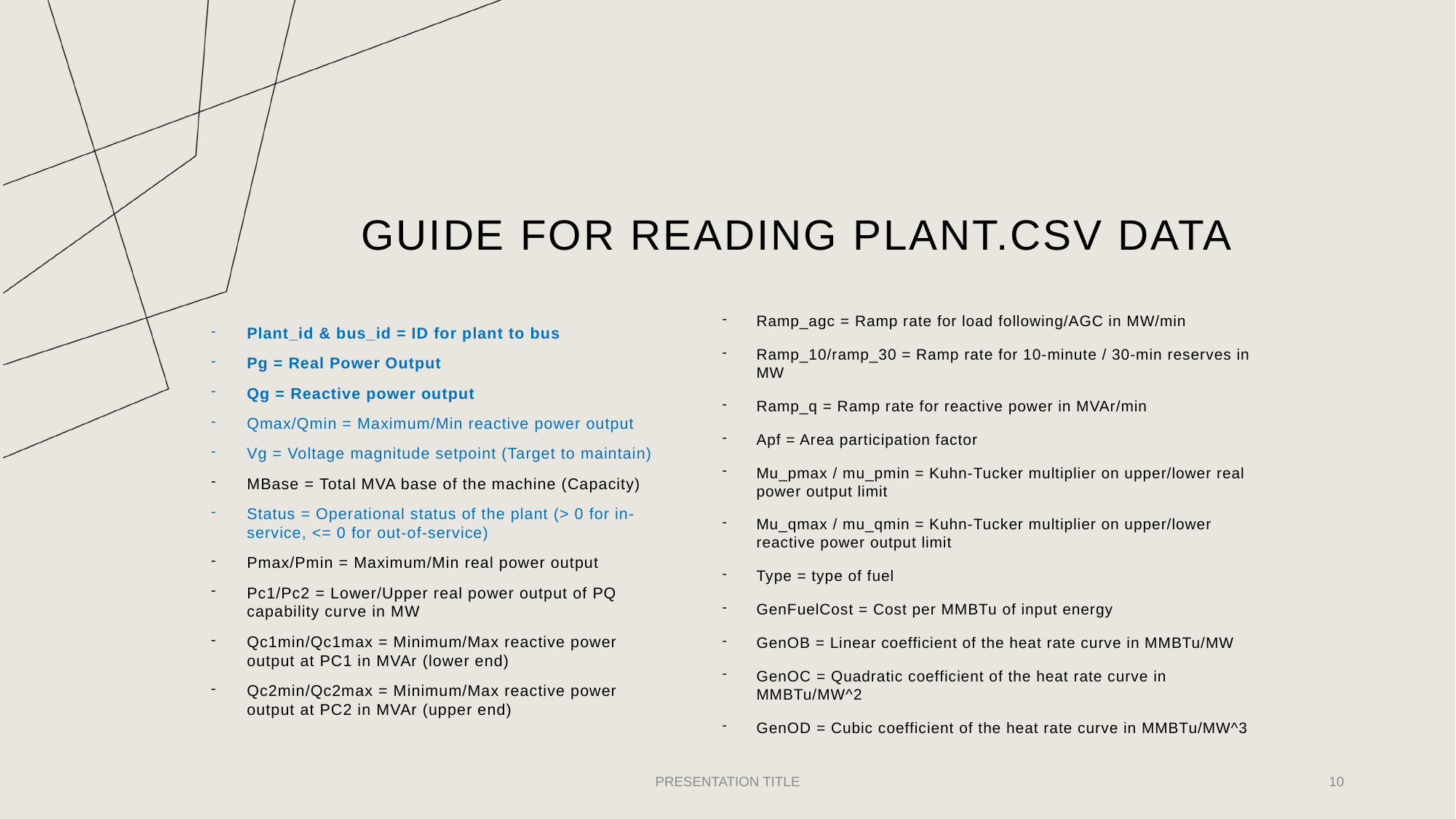

# Guide for reading plant.csv data
Ramp_agc = Ramp rate for load following/AGC in MW/min
Ramp_10/ramp_30 = Ramp rate for 10-minute / 30-min reserves in MW
Ramp_q = Ramp rate for reactive power in MVAr/min
Apf = Area participation factor
Mu_pmax / mu_pmin = Kuhn-Tucker multiplier on upper/lower real power output limit
Mu_qmax / mu_qmin = Kuhn-Tucker multiplier on upper/lower reactive power output limit
Type = type of fuel
GenFuelCost = Cost per MMBTu of input energy
GenOB = Linear coefficient of the heat rate curve in MMBTu/MW
GenOC = Quadratic coefficient of the heat rate curve in MMBTu/MW^2
GenOD = Cubic coefficient of the heat rate curve in MMBTu/MW^3

Plant_id & bus_id = ID for plant to bus
Pg = Real Power Output
Qg = Reactive power output
Qmax/Qmin = Maximum/Min reactive power output
Vg = Voltage magnitude setpoint (Target to maintain)
MBase = Total MVA base of the machine (Capacity)
Status = Operational status of the plant (> 0 for in-service, <= 0 for out-of-service)
Pmax/Pmin = Maximum/Min real power output
Pc1/Pc2 = Lower/Upper real power output of PQ capability curve in MW
Qc1min/Qc1max = Minimum/Max reactive power output at PC1 in MVAr (lower end)
Qc2min/Qc2max = Minimum/Max reactive power output at PC2 in MVAr (upper end)

PRESENTATION TITLE
10